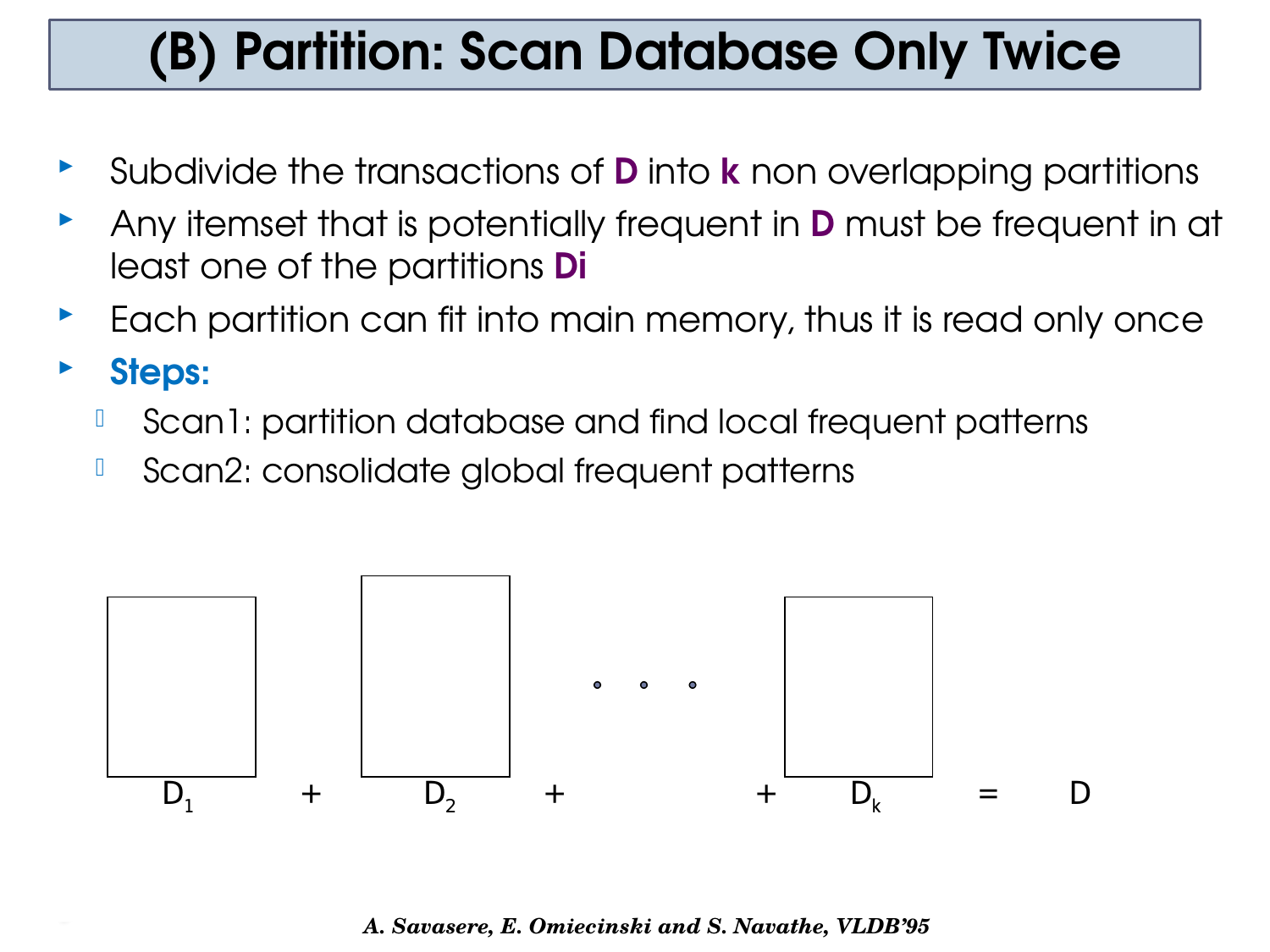

(B) Partition: Scan Database Only Twice

Subdivide the transactions of D into k non overlapping partitions
Any itemset that is potentially frequent in D must be frequent in at least one of the partitions Di
Each partition can fit into main memory, thus it is read only once
Steps:
Scan1: partition database and find local frequent patterns
Scan2: consolidate global frequent patterns

D1
+
D2
+
+
Dk
=       D
A. Savasere, E. Omiecinski and S. Navathe, VLDB’95